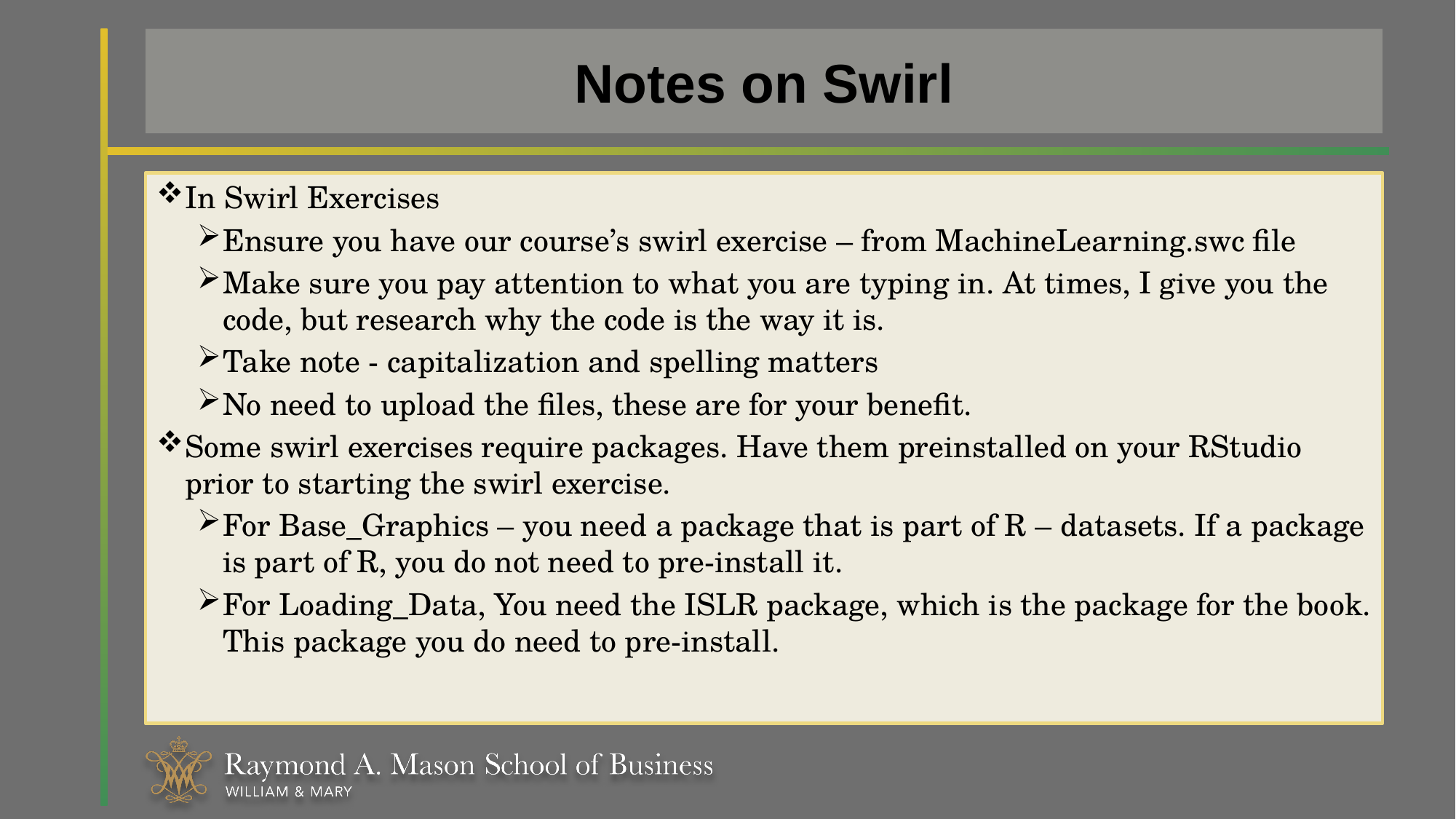

# Notes on Swirl
In Swirl Exercises
Ensure you have our course’s swirl exercise – from MachineLearning.swc file
Make sure you pay attention to what you are typing in. At times, I give you the code, but research why the code is the way it is.
Take note - capitalization and spelling matters
No need to upload the files, these are for your benefit.
Some swirl exercises require packages. Have them preinstalled on your RStudio prior to starting the swirl exercise.
For Base_Graphics – you need a package that is part of R – datasets. If a package is part of R, you do not need to pre-install it.
For Loading_Data, You need the ISLR package, which is the package for the book. This package you do need to pre-install.